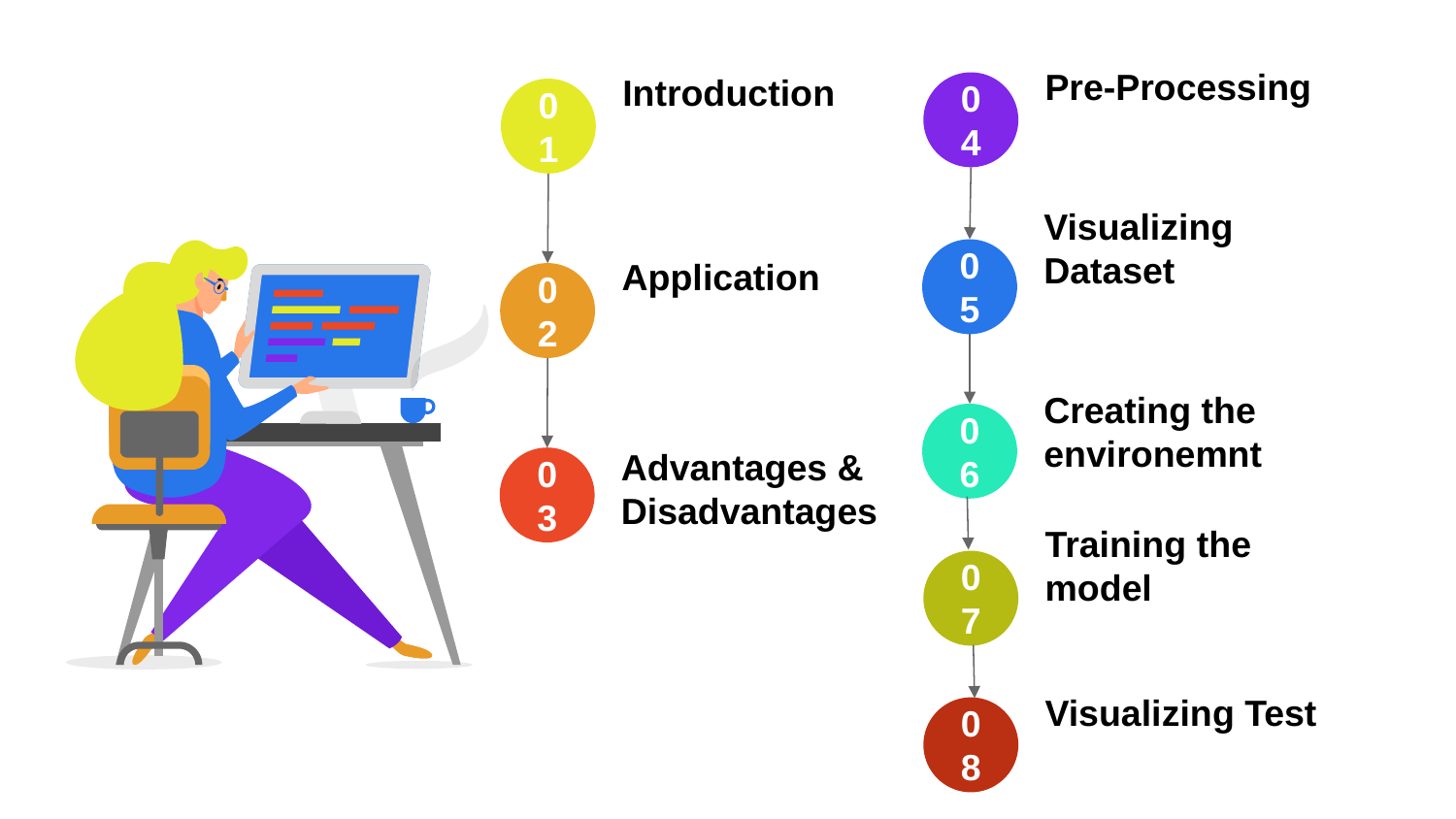

#
Pre-Processing

04
Introduction

01
Visualizing Dataset

05

Application

02
Creating the environemnt
06
Advantages & Disadvantages

03
Training the model

07
Visualizing Test

08